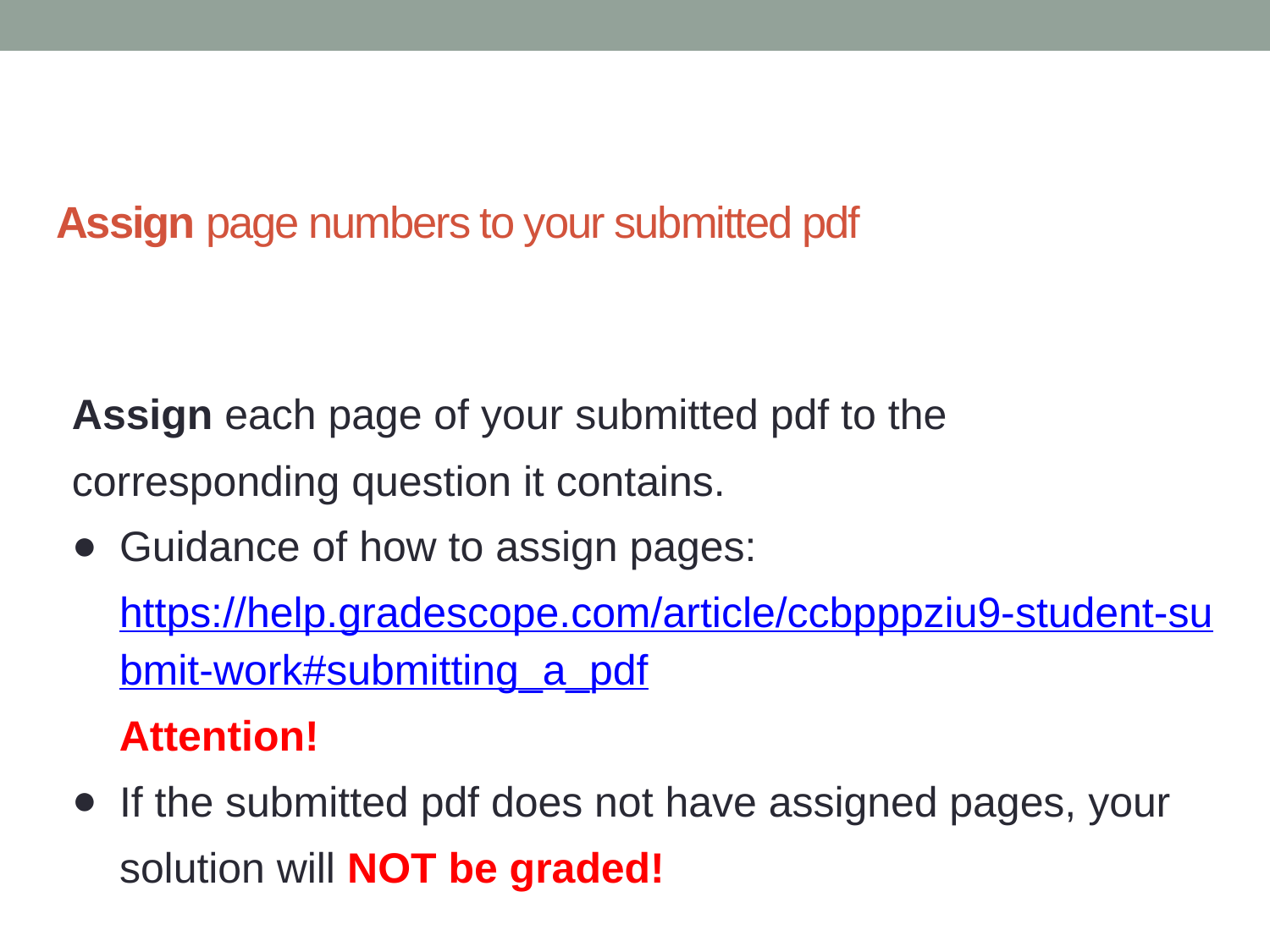

# Assign page numbers to your submitted pdf
Assign each page of your submitted pdf to the corresponding question it contains.
Guidance of how to assign pages: https://help.gradescope.com/article/ccbpppziu9-student-submit-work#submitting_a_pdf
    Attention!
If the submitted pdf does not have assigned pages, your solution will NOT be graded!